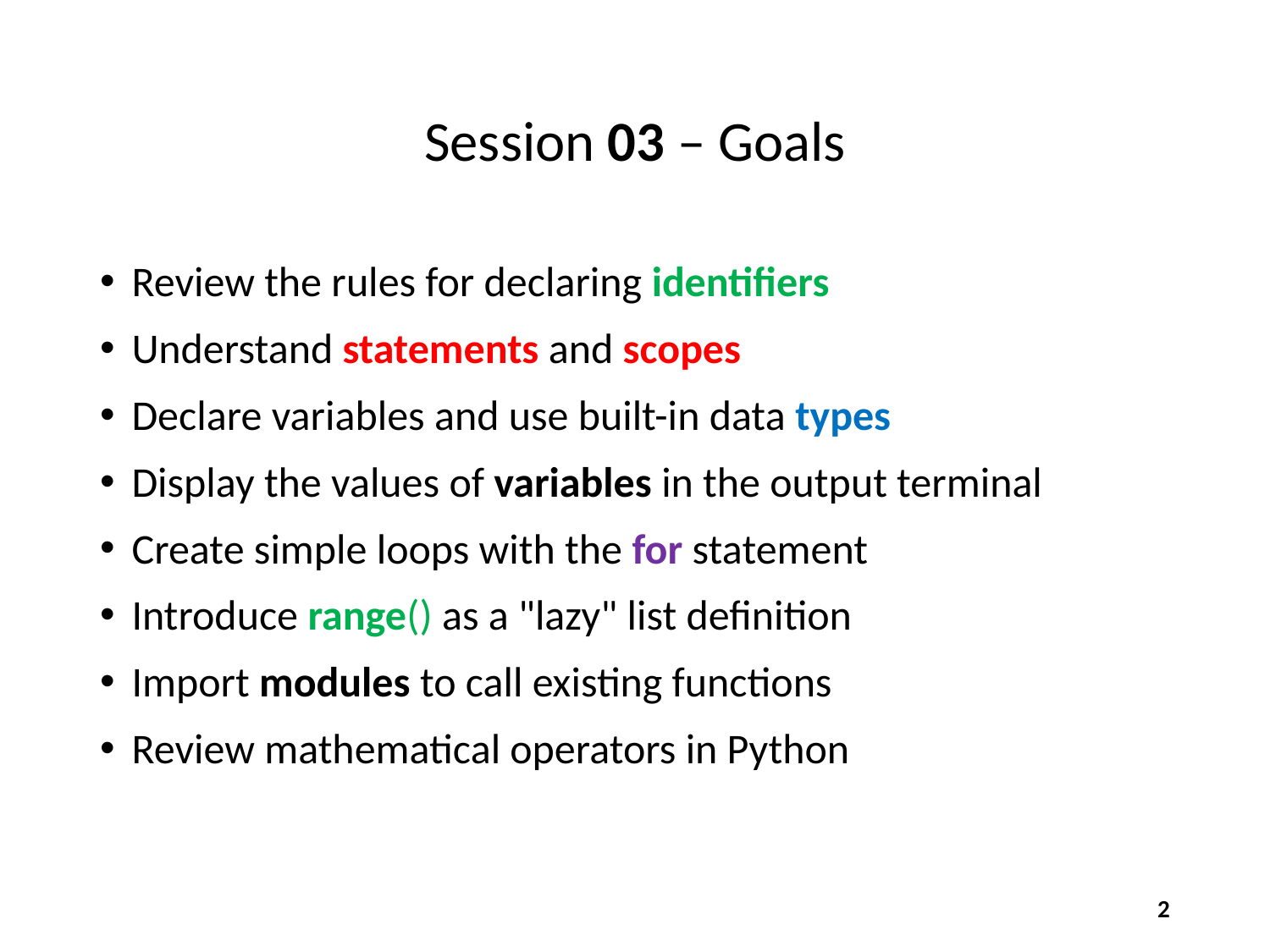

# Session 03 – Goals
Review the rules for declaring identifiers
Understand statements and scopes
Declare variables and use built-in data types
Display the values of variables in the output terminal
Create simple loops with the for statement
Introduce range() as a "lazy" list definition
Import modules to call existing functions
Review mathematical operators in Python
2